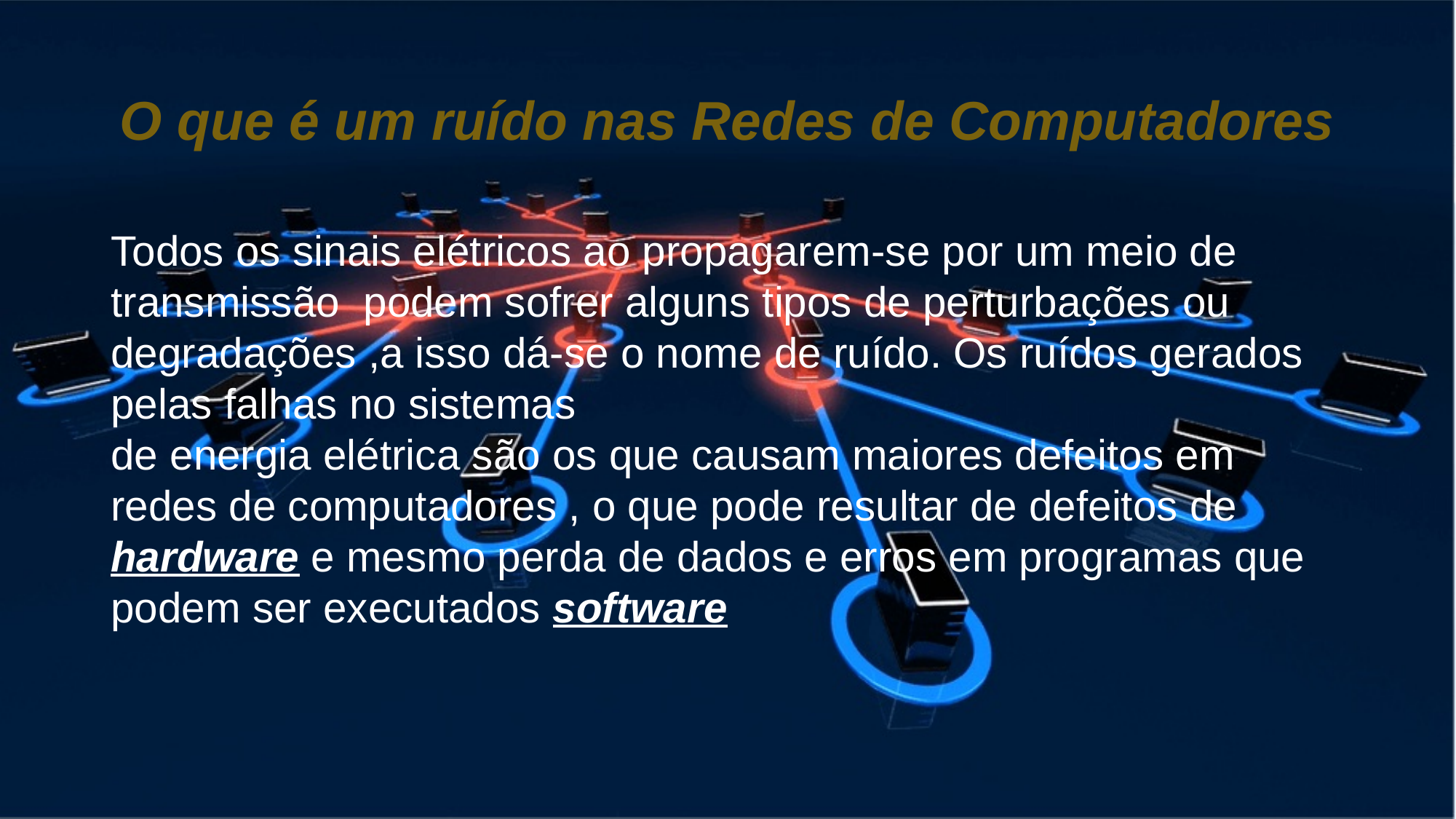

# O que é um ruído nas Redes de Computadores
Todos os sinais elétricos ao propagarem-se por um meio de transmissão  podem sofrer alguns tipos de perturbações ou degradações ,a isso dá-se o nome de ruído. Os ruídos gerados pelas falhas no sistemas
de energia elétrica são os que causam maiores defeitos em redes de computadores , o que pode resultar de defeitos de hardware e mesmo perda de dados e erros em programas que podem ser executados software